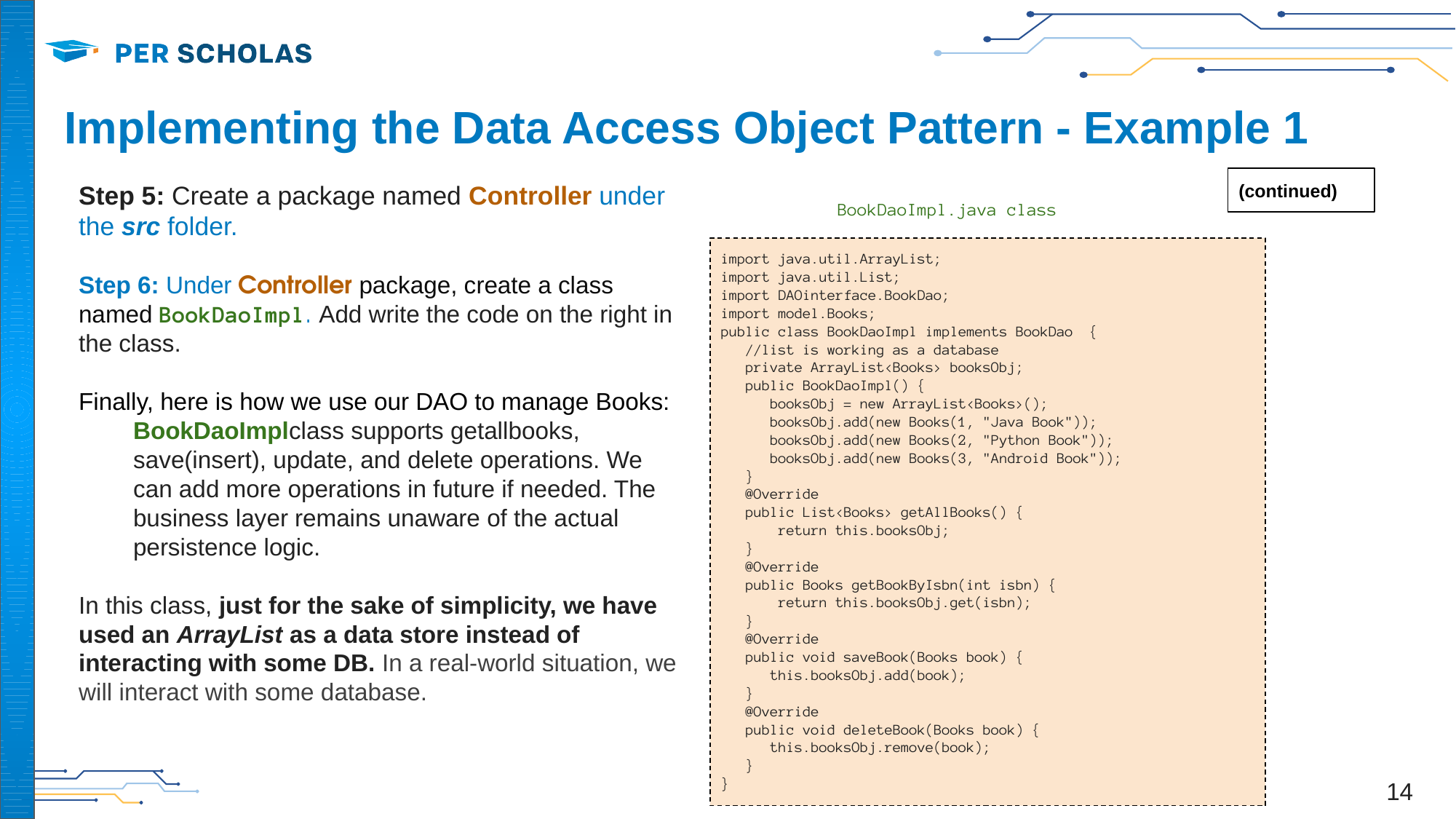

# Implementing the Data Access Object Pattern - Example 1
Step 5: Create a package named Controller under the src folder.

Step 6: Under Controller package, create a class named BookDaoImpl. Add write the code on the right in the class.

Finally, here is how we use our DAO to manage Books:
BookDaoImplclass supports getallbooks, save(insert), update, and delete operations. We can add more operations in future if needed. The business layer remains unaware of the actual persistence logic.

In this class, just for the sake of simplicity, we have used an ArrayList as a data store instead of interacting with some DB. In a real-world situation, we will interact with some database.
(continued)
BookDaoImpl.java class
import java.util.ArrayList;
import java.util.List;
import DAOinterface.BookDao;
import model.Books;
public class BookDaoImpl implements BookDao  {
   //list is working as a database
   private ArrayList<Books> booksObj;
   public BookDaoImpl() {
      booksObj = new ArrayList<Books>();
      booksObj.add(new Books(1, "Java Book"));
      booksObj.add(new Books(2, "Python Book"));
      booksObj.add(new Books(3, "Android Book"));
   }
   @Override
   public List<Books> getAllBooks() {
       return this.booksObj;
   }
   @Override
   public Books getBookByIsbn(int isbn) {
       return this.booksObj.get(isbn);
   }
   @Override
   public void saveBook(Books book) {
      this.booksObj.add(book);
   }
   @Override
   public void deleteBook(Books book) {
      this.booksObj.remove(book);
   }
}

14